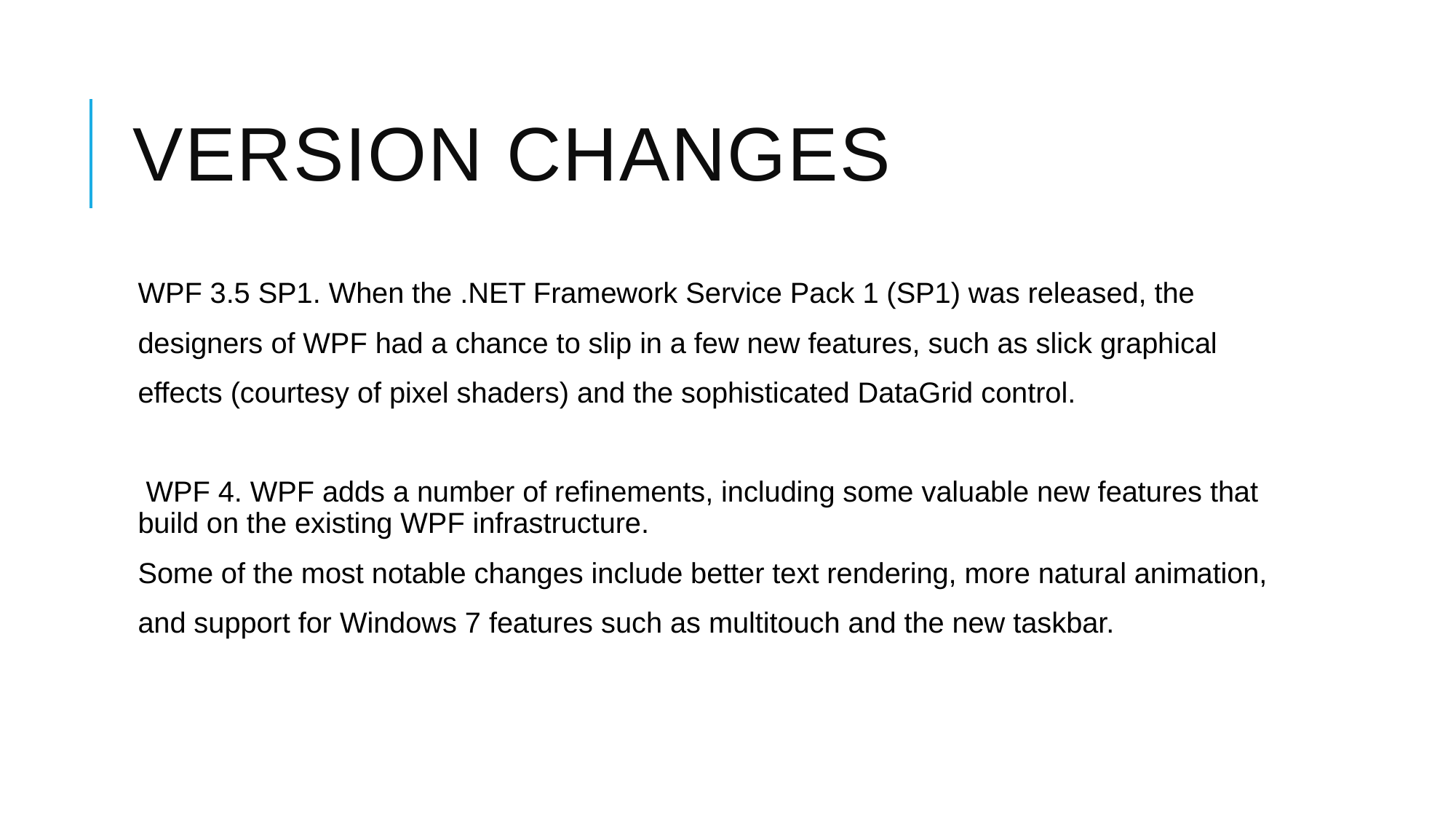

# Version changes
WPF 3.5 SP1. When the .NET Framework Service Pack 1 (SP1) was released, the
designers of WPF had a chance to slip in a few new features, such as slick graphical
effects (courtesy of pixel shaders) and the sophisticated DataGrid control.

 WPF 4. WPF adds a number of refinements, including some valuable new features that build on the existing WPF infrastructure.
Some of the most notable changes include better text rendering, more natural animation,
and support for Windows 7 features such as multitouch and the new taskbar.